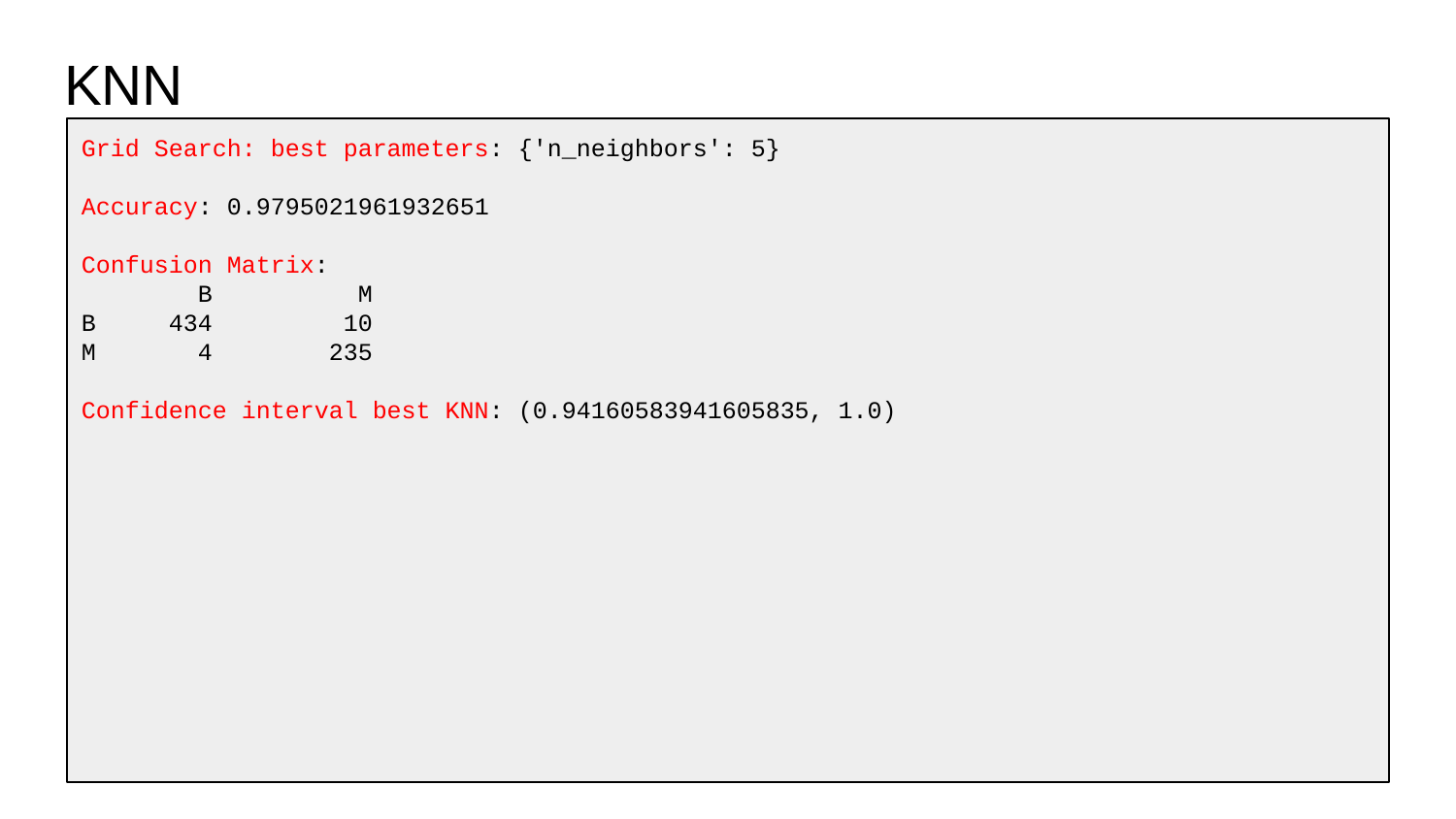

# KNN
Grid Search: best parameters: {'n_neighbors': 5}

Accuracy: 0.9795021961932651

Confusion Matrix:
        B          M
B     434         10
M       4        235

Confidence interval best KNN: (0.94160583941605835, 1.0)